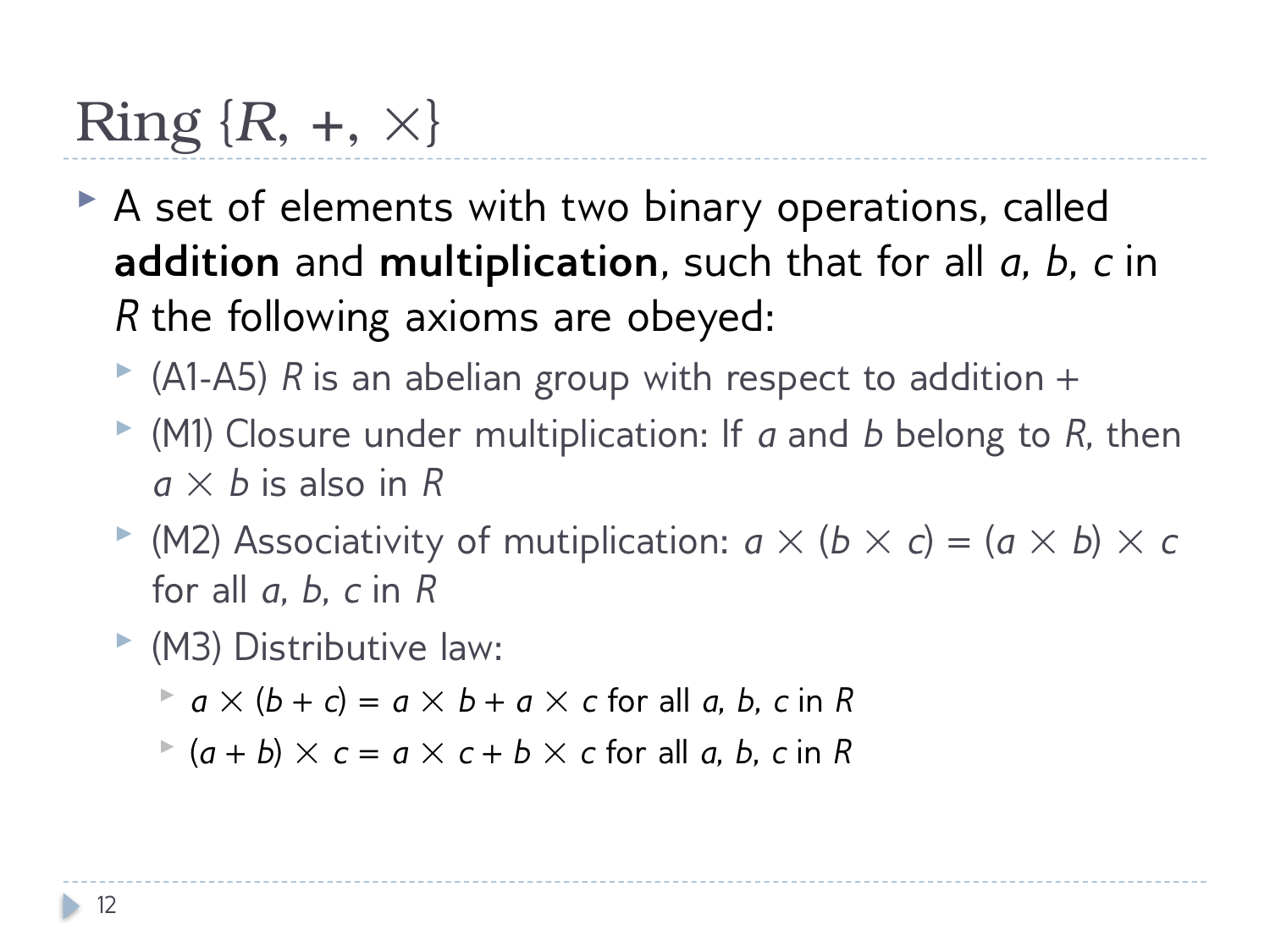

# Ring {R, +, ×}
A set of elements with two binary operations, called addition and multiplication, such that for all a, b, c in R the following axioms are obeyed:
(A1-A5) R is an abelian group with respect to addition +
(M1) Closure under multiplication: If a and b belong to R, then a × b is also in R
(M2) Associativity of mutiplication: a × (b × c) = (a × b) × c for all a, b, c in R
(M3) Distributive law:
a × (b + c) = a × b + a × c for all a, b, c in R
(a + b) × c = a × c + b × c for all a, b, c in R
12